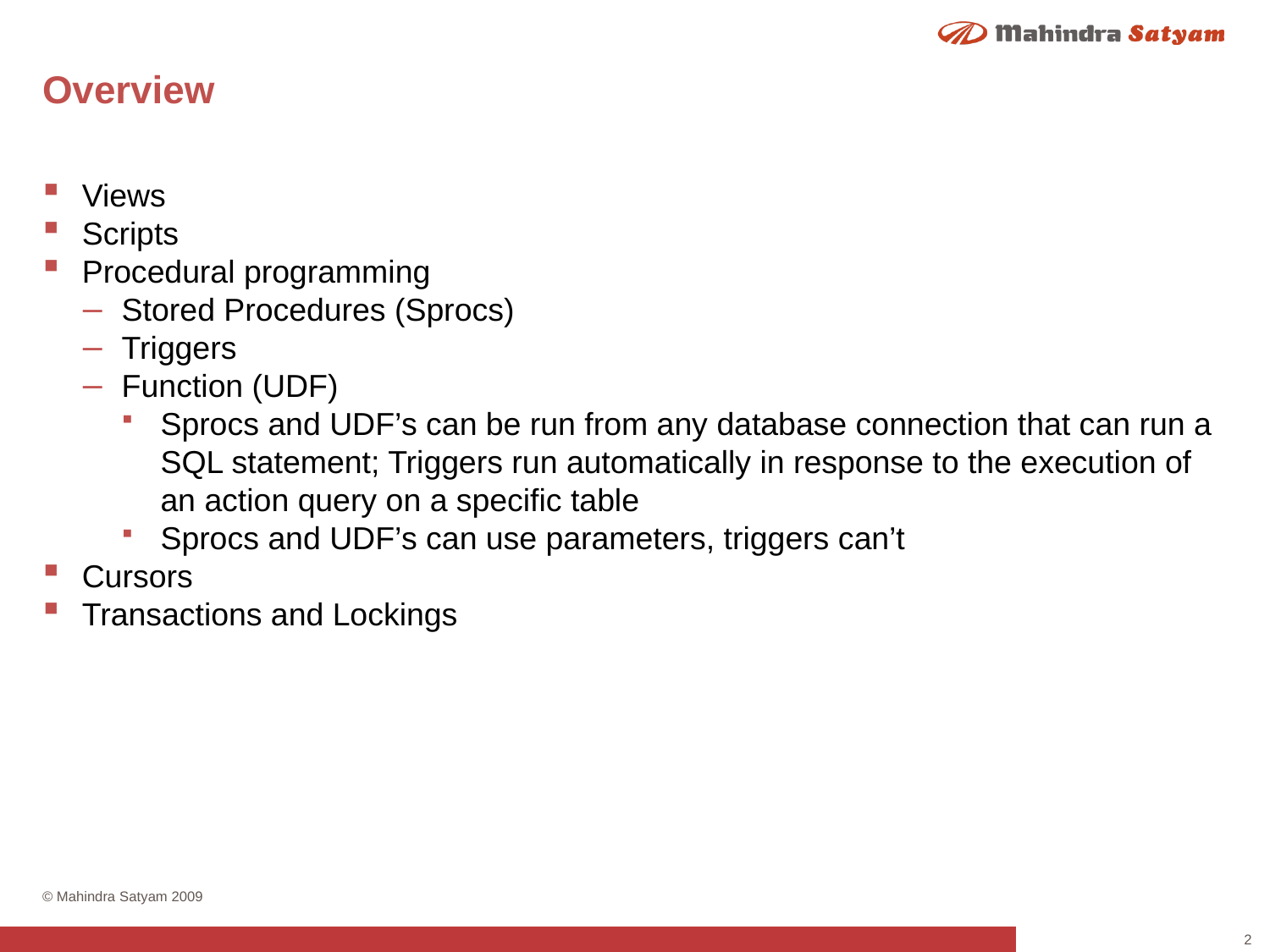

# Overview
Views
Scripts
Procedural programming
Stored Procedures (Sprocs)
Triggers
Function (UDF)
Sprocs and UDF’s can be run from any database connection that can run a SQL statement; Triggers run automatically in response to the execution of an action query on a specific table
Sprocs and UDF’s can use parameters, triggers can’t
Cursors
Transactions and Lockings